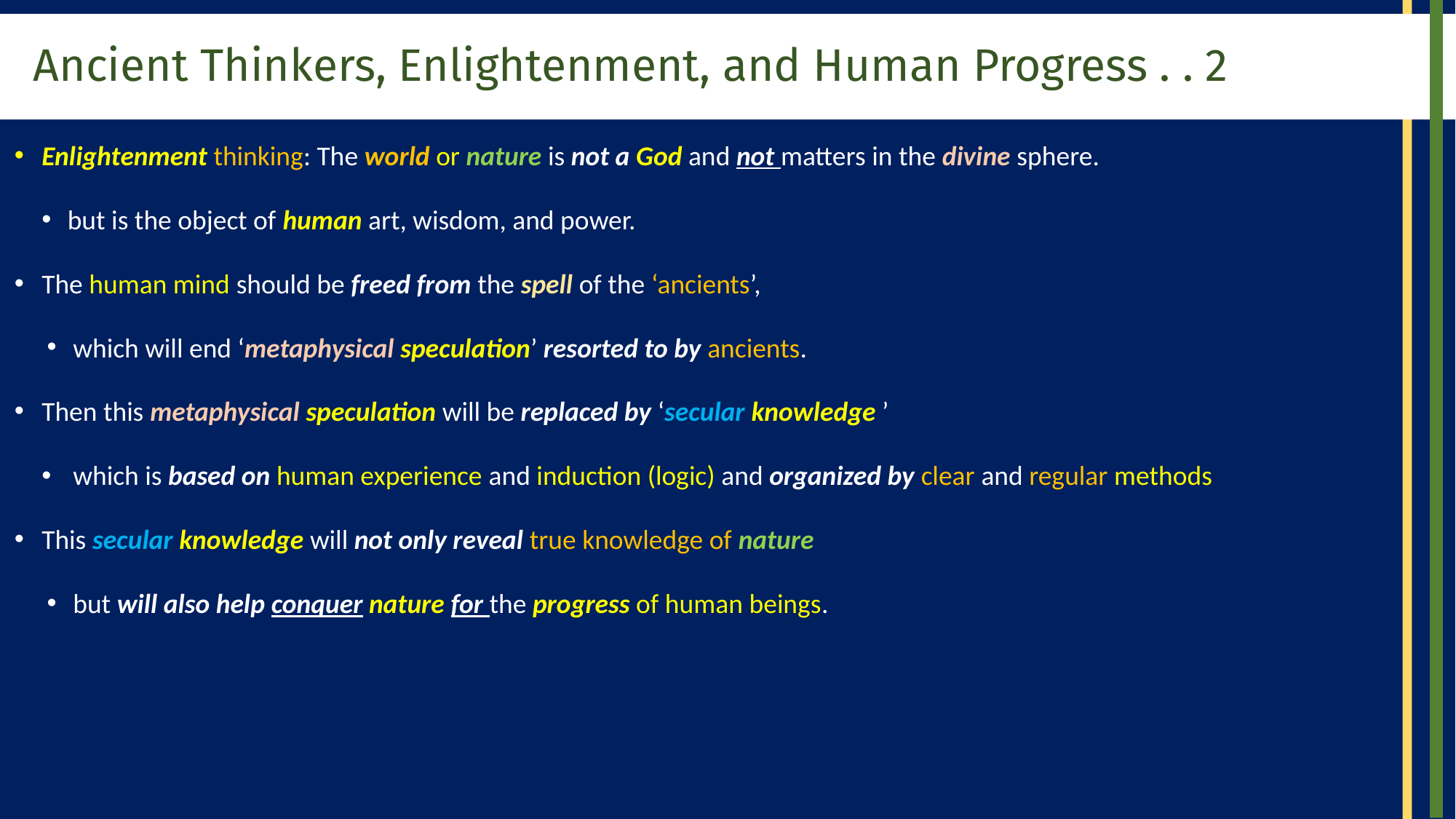

# Ancient Thinkers, Enlightenment, and Human Progress . . 2
Enlightenment thinking: The world or nature is not a God and not matters in the divine sphere.
but is the object of human art, wisdom, and power.
The human mind should be freed from the spell of the ‘ancients’,
which will end ‘metaphysical speculation’ resorted to by ancients.
Then this metaphysical speculation will be replaced by ‘secular knowledge ’
which is based on human experience and induction (logic) and organized by clear and regular methods
This secular knowledge will not only reveal true knowledge of nature
but will also help conquer nature for the progress of human beings.